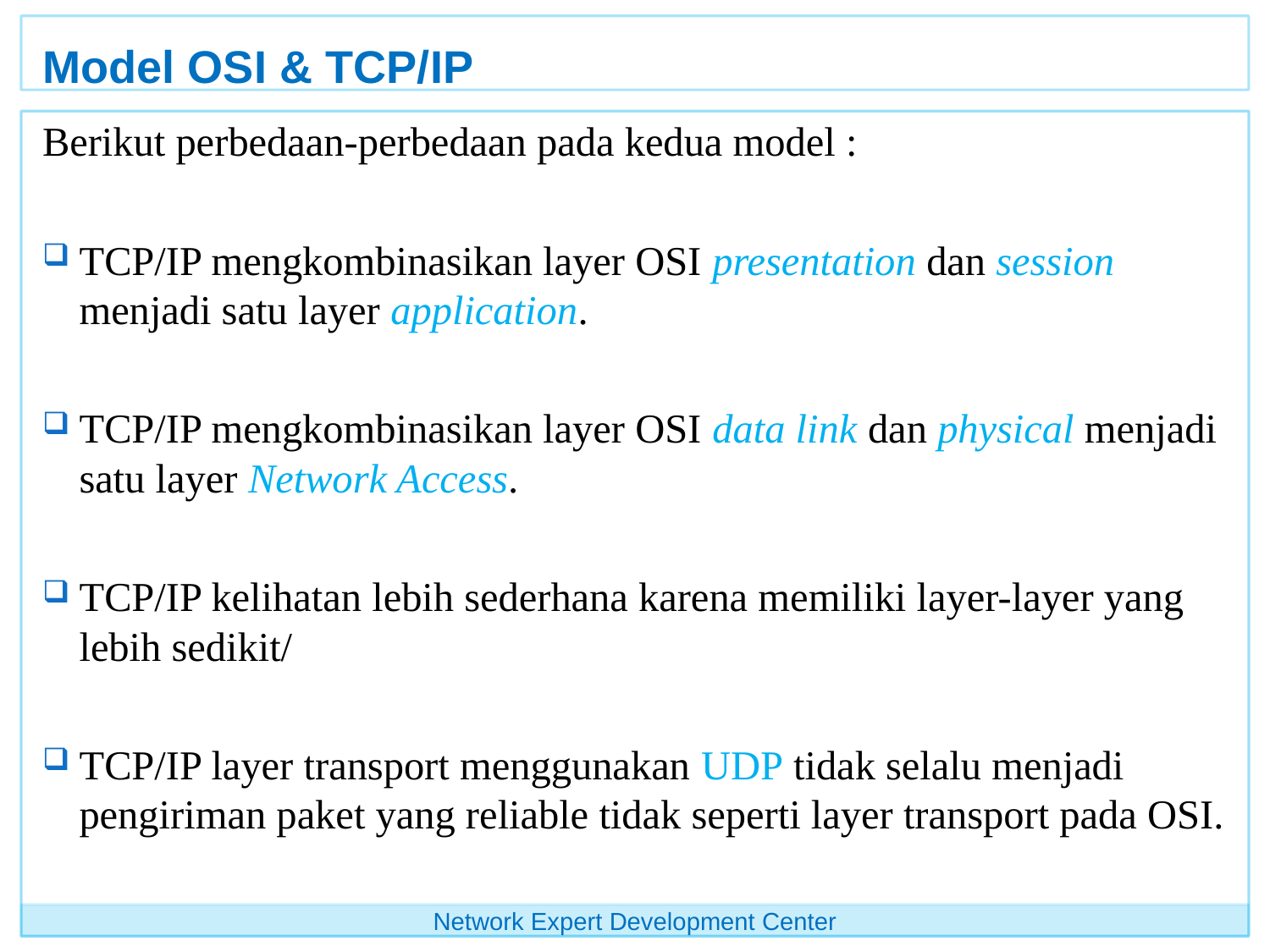

# Model OSI & TCP/IP
Berikut perbedaan-perbedaan pada kedua model :

TCP/IP mengkombinasikan layer OSI presentation dan session menjadi satu layer application.

TCP/IP mengkombinasikan layer OSI data link dan physical menjadi satu layer Network Access.

TCP/IP kelihatan lebih sederhana karena memiliki layer-layer yang lebih sedikit/

TCP/IP layer transport menggunakan UDP tidak selalu menjadi pengiriman paket yang reliable tidak seperti layer transport pada OSI.

Network Expert Development Center